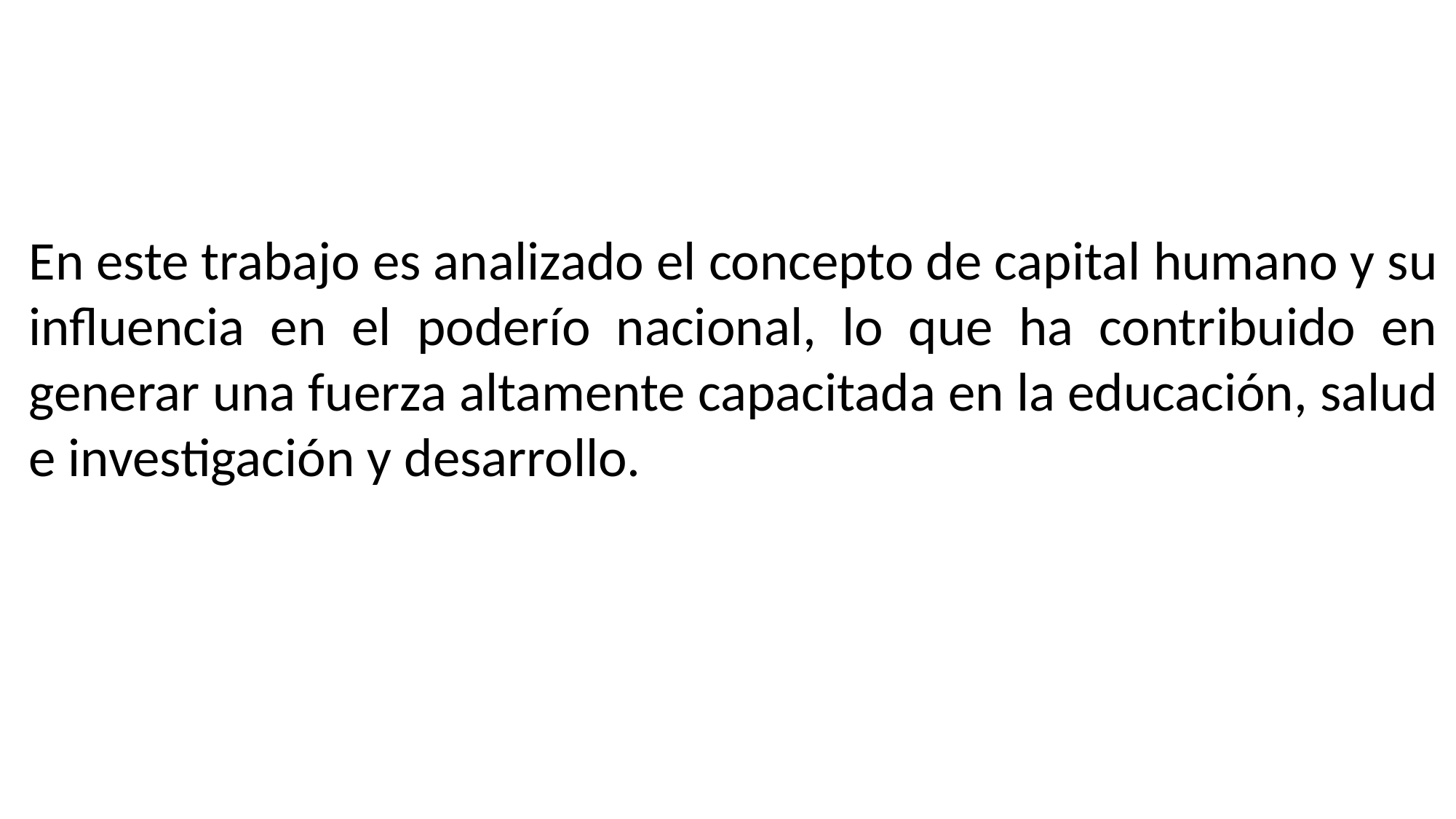

En este trabajo es analizado el concepto de capital humano y su influencia en el poderío nacional, lo que ha contribuido en generar una fuerza altamente capacitada en la educación, salud e investigación y desarrollo.